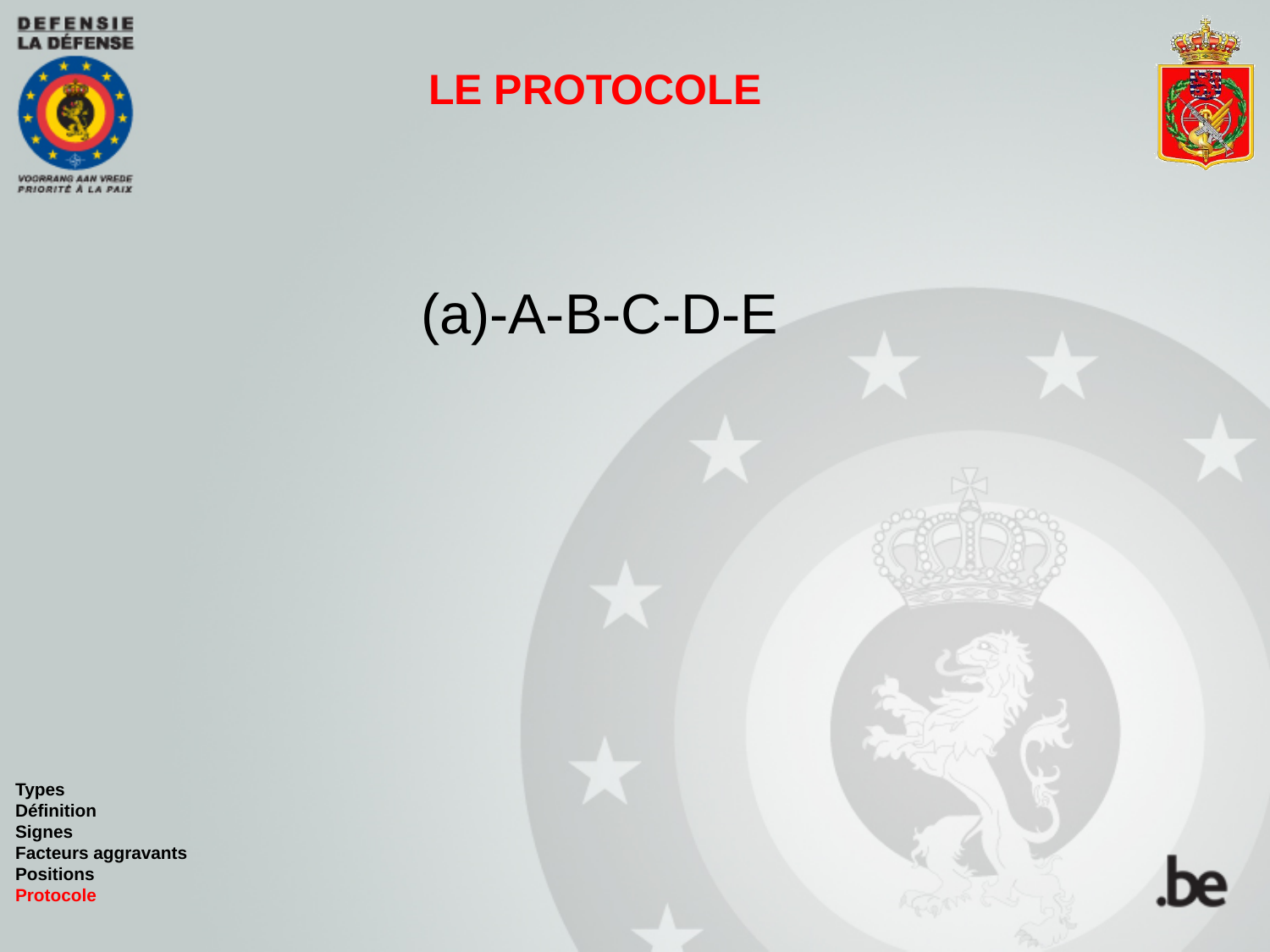

LE PROTOCOLE
(a)-A-B-C-D-E

Types
Définition
Signes
Facteurs aggravants
Positions
Protocole